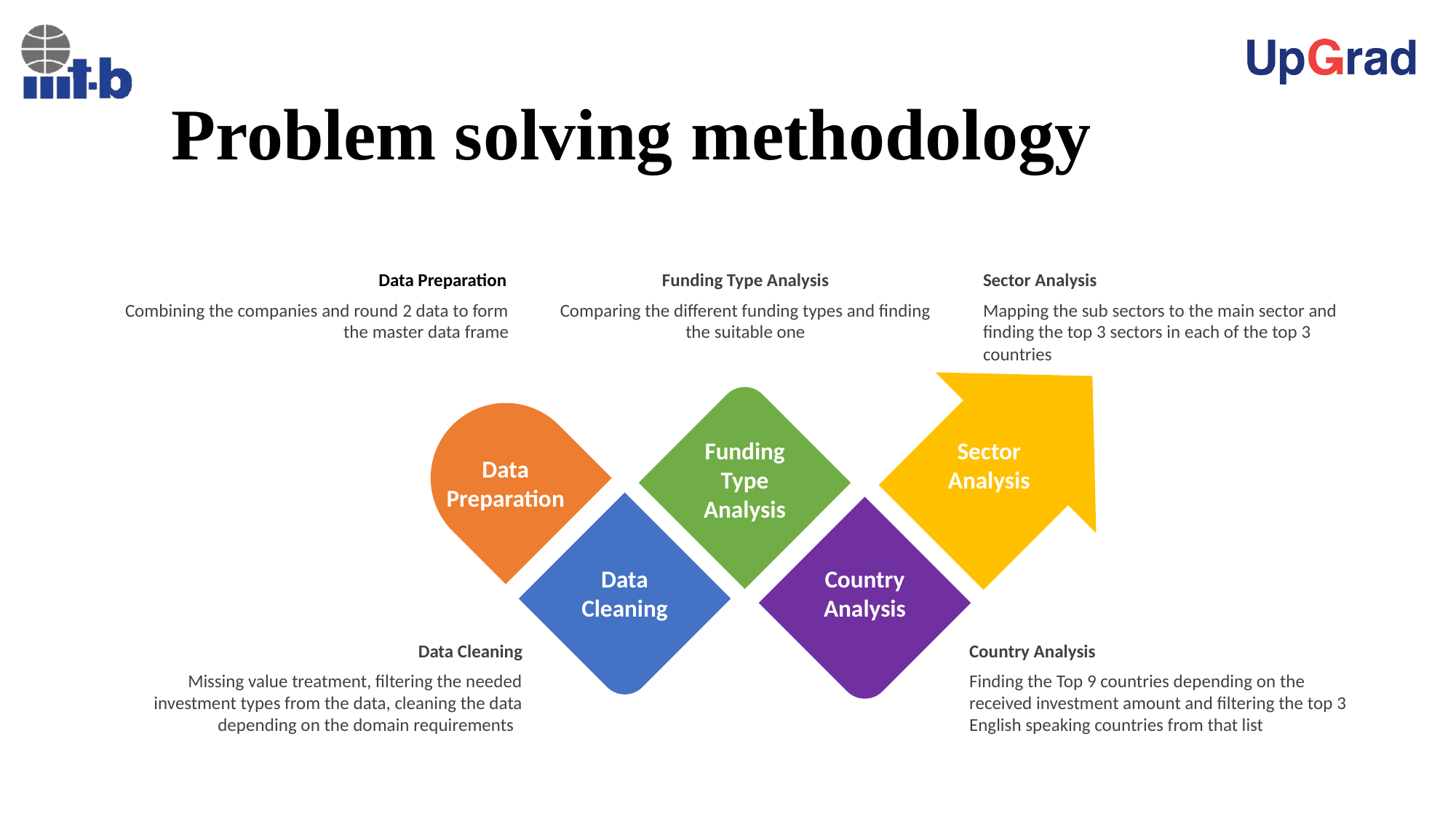

# Problem solving methodology
Data Preparation
Funding Type Analysis
Comparing the different funding types and finding the suitable one
Sector Analysis
Mapping the sub sectors to the main sector and finding the top 3 sectors in each of the top 3 countries
Combining the companies and round 2 data to form the master data frame

Funding Type Analysis
Sector Analysis
Data Preparation
Country Analysis
Data Cleaning
Data Cleaning
Missing value treatment, filtering the needed investment types from the data, cleaning the data depending on the domain requirements
Country Analysis
Finding the Top 9 countries depending on the received investment amount and filtering the top 3 English speaking countries from that list